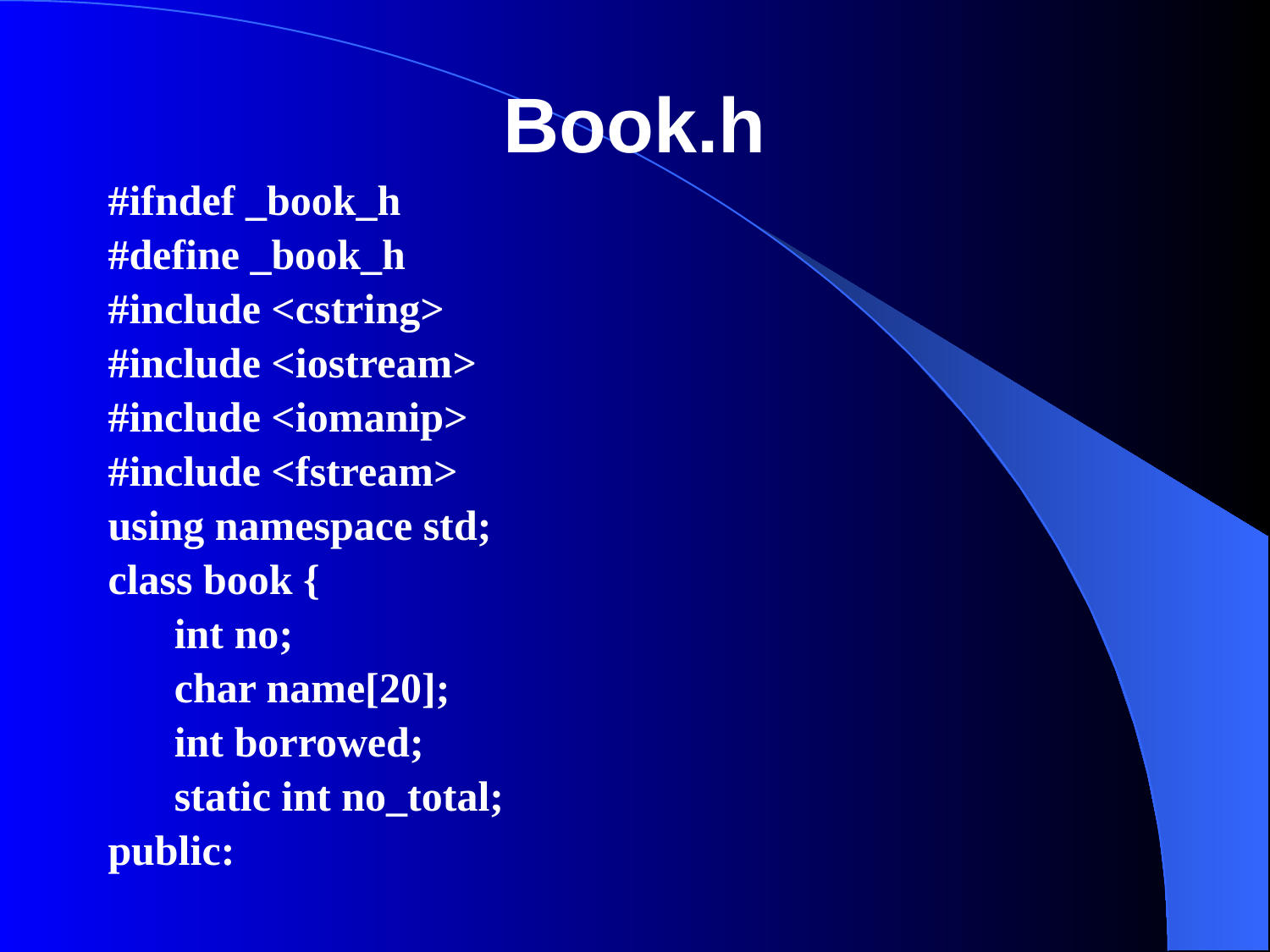

# Book.h
#ifndef _book_h
#define _book_h
#include <cstring>
#include <iostream>
#include <iomanip>
#include <fstream>
using namespace std;
class book {
	int no;
	char name[20];
	int borrowed;
	static int no_total;
public: